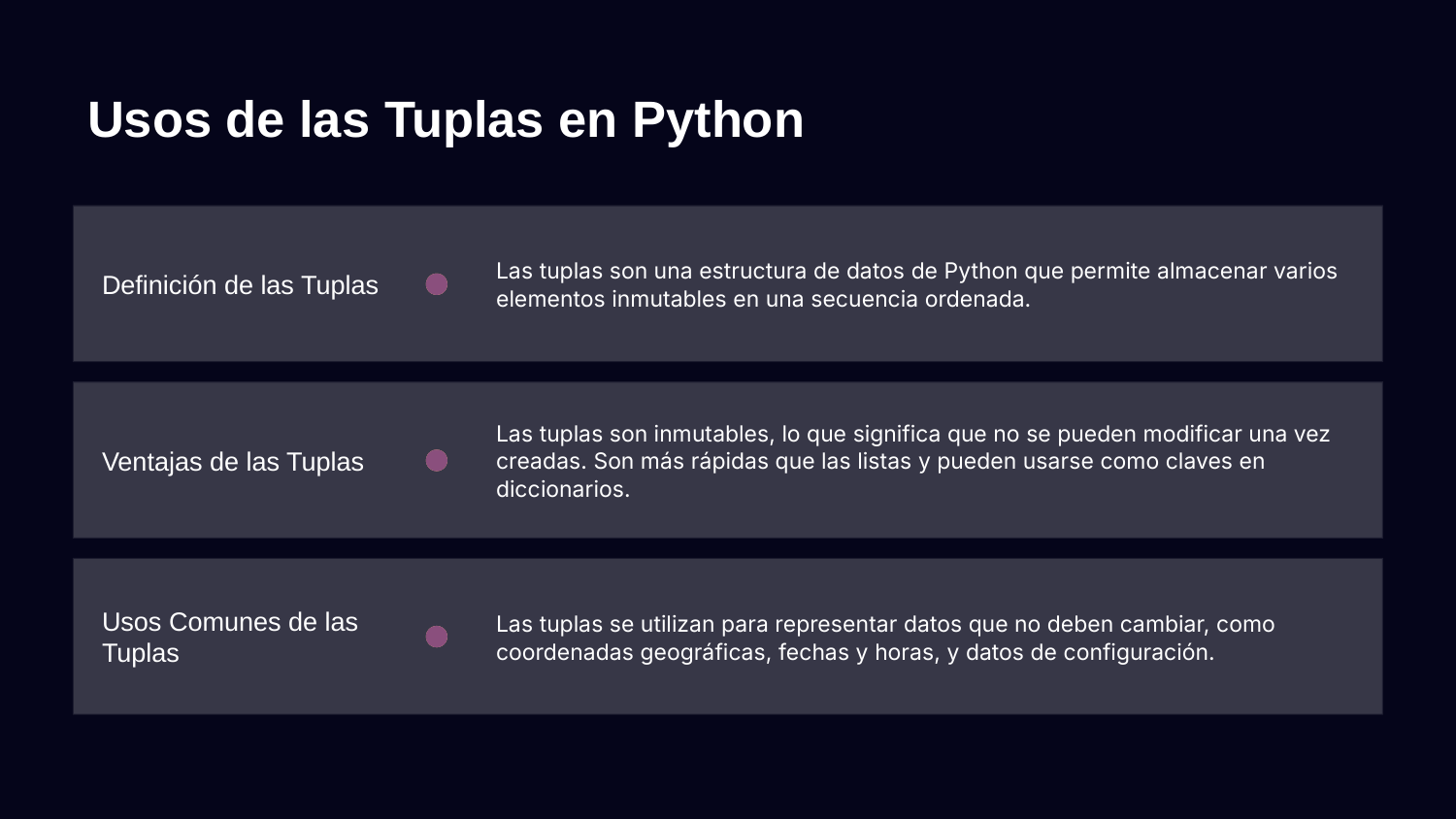

# Usos de las Tuplas en Python
Las tuplas son una estructura de datos de Python que permite almacenar varios elementos inmutables en una secuencia ordenada.
Definición de las Tuplas

Ventajas de las Tuplas
Las tuplas son inmutables, lo que significa que no se pueden modificar una vez creadas. Son más rápidas que las listas y pueden usarse como claves en diccionarios.

Usos Comunes de las Tuplas
Las tuplas se utilizan para representar datos que no deben cambiar, como coordenadas geográficas, fechas y horas, y datos de configuración.